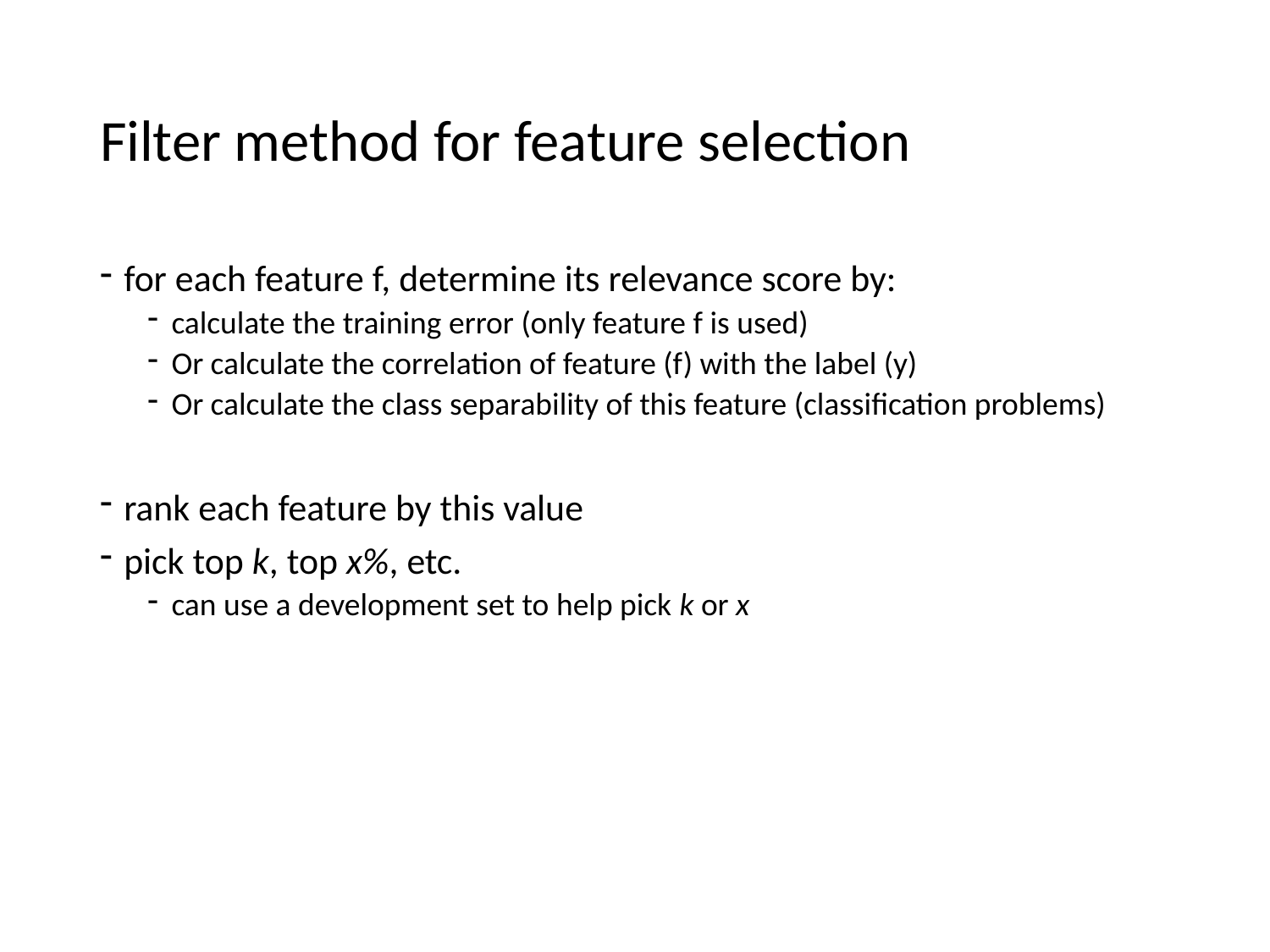

# Filter method for feature selection
for each feature f, determine its relevance score by:
calculate the training error (only feature f is used)
Or calculate the correlation of feature (f) with the label (y)
Or calculate the class separability of this feature (classification problems)

rank each feature by this value
pick top k, top x%, etc.
can use a development set to help pick k or x